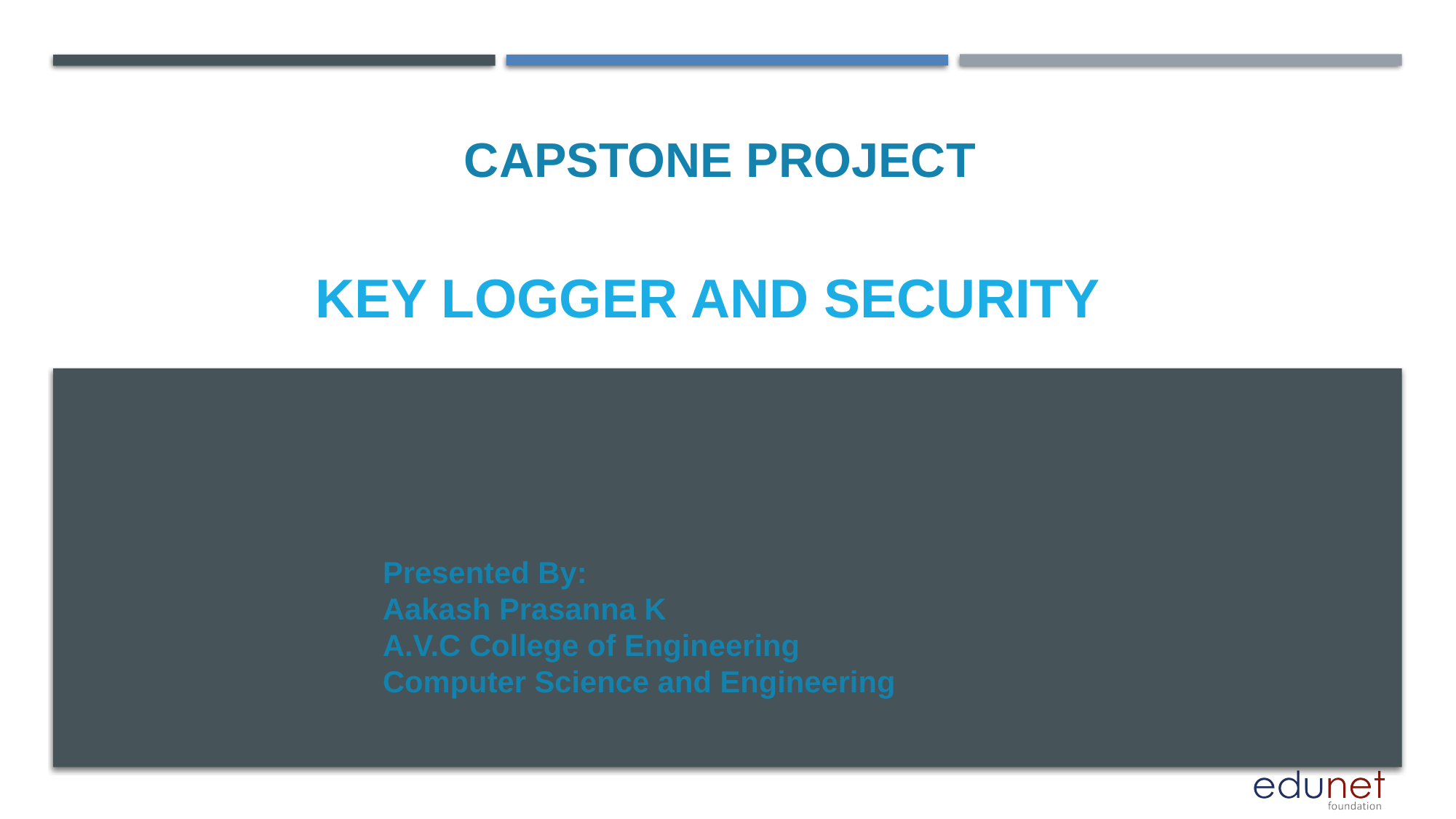

CAPSTONE PROJECT
Key logger and security
Presented By:
Aakash Prasanna K
A.V.C College of Engineering
Computer Science and Engineering